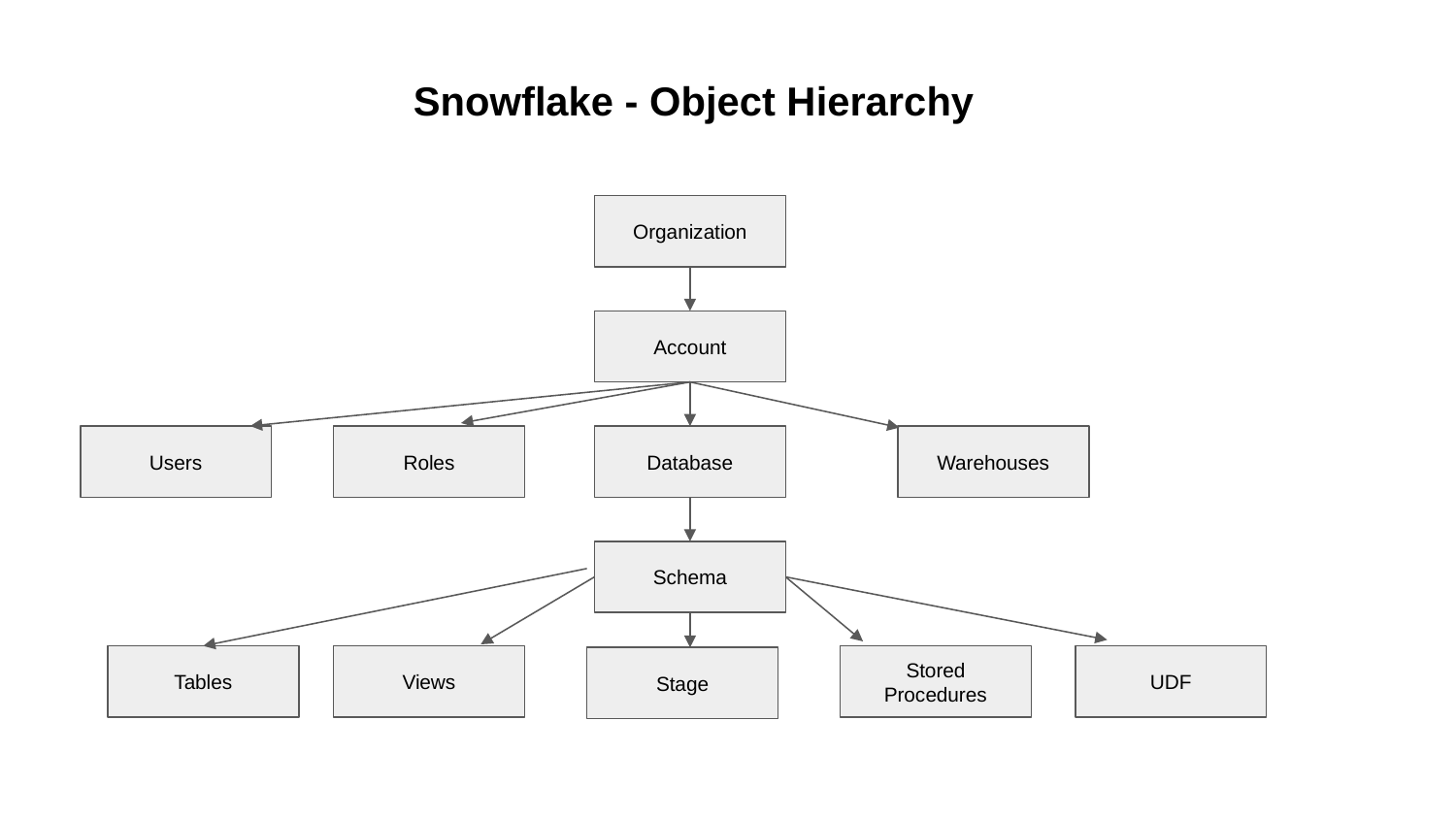

# Snowflake - Object Hierarchy

Organization
Account
Users
Roles
Database
Warehouses
Schema
Tables
Views
Stored Procedures
UDF
Stage